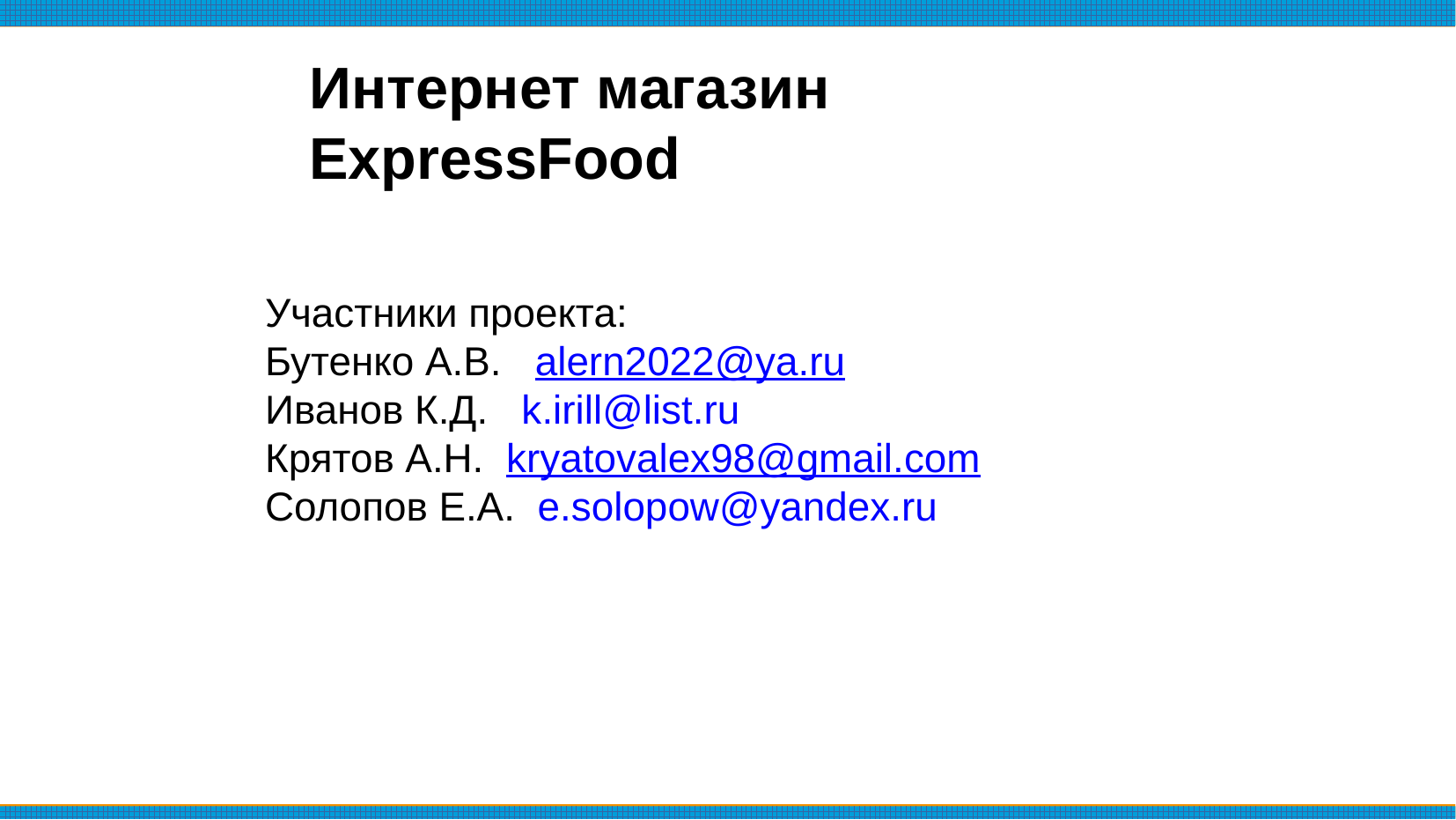

Интернет магазин ExpressFood
Участники проекта:
Бутенко А.В.   alern2022@ya.ru
Иванов К.Д.   k.irill@list.ru
Крятов А.Н.  kryatovalex98@gmail.com
Солопов Е.А.  e.solopow@yandex.ru